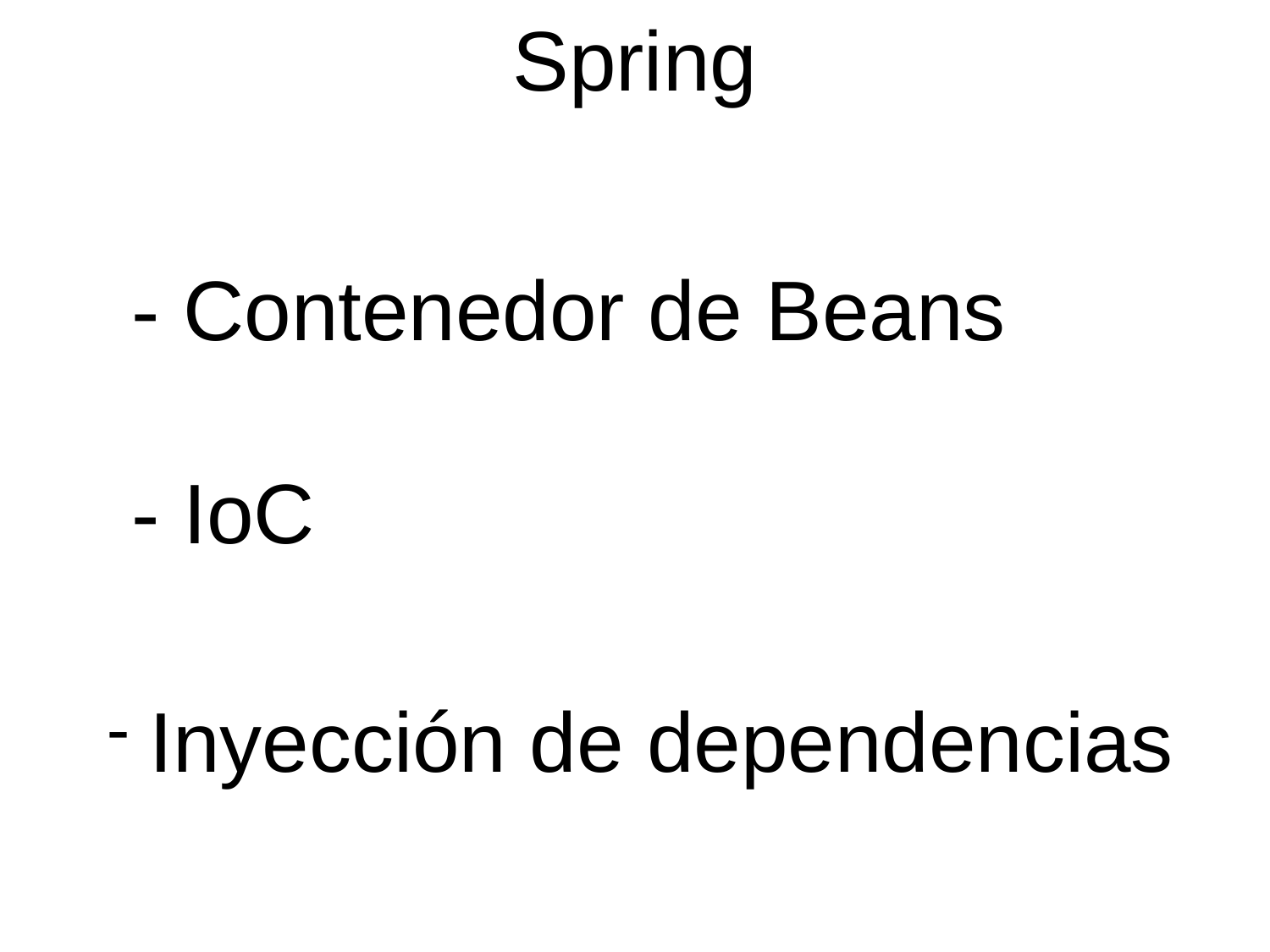

Spring

- Contenedor de Beans

- IoC

 Inyección de dependencias